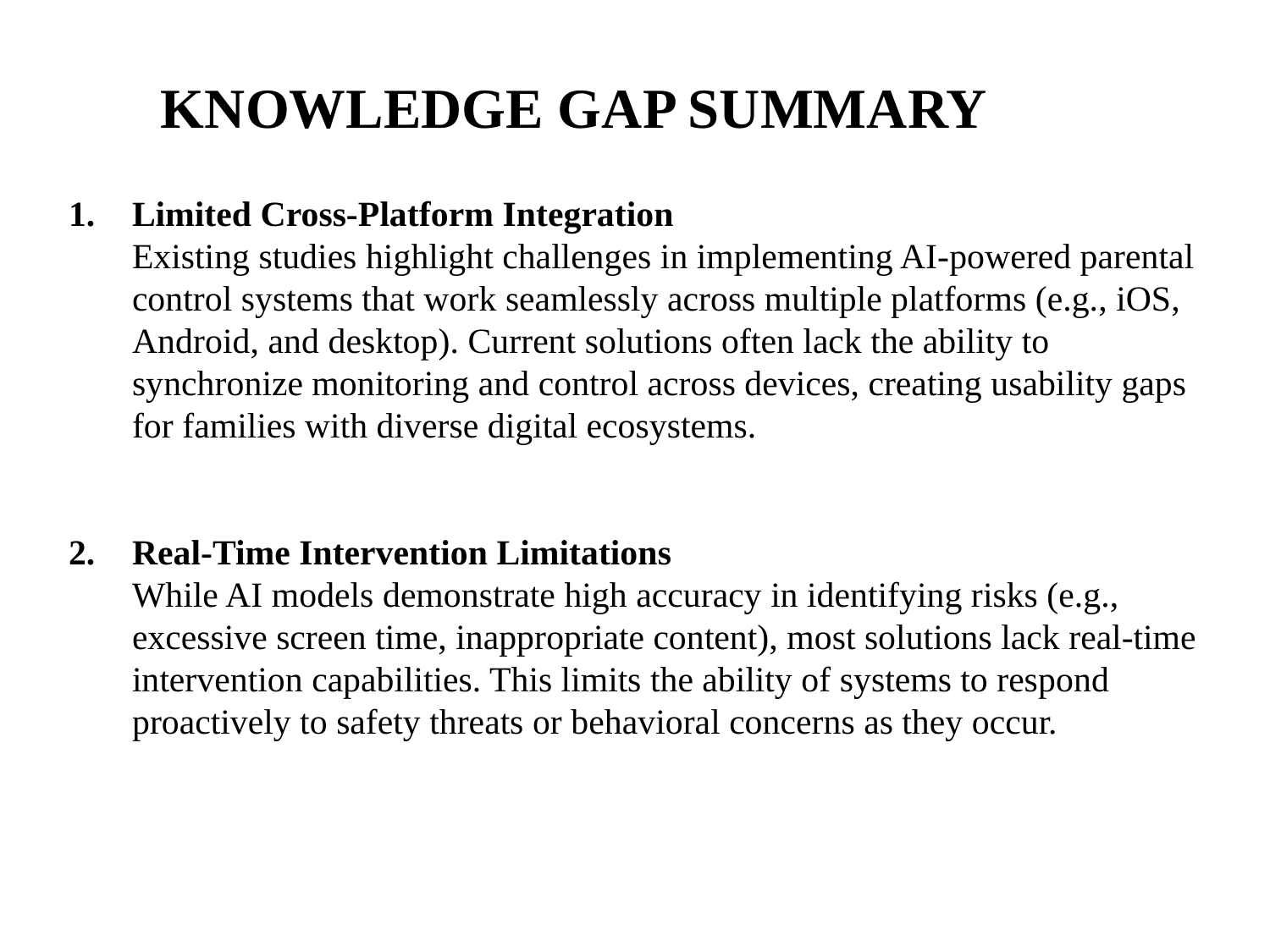

# KNOWLEDGE GAP SUMMARY
Limited Cross-Platform Integration
Existing studies highlight challenges in implementing AI-powered parental control systems that work seamlessly across multiple platforms (e.g., iOS, Android, and desktop). Current solutions often lack the ability to synchronize monitoring and control across devices, creating usability gaps for families with diverse digital ecosystems.

Real-Time Intervention Limitations
While AI models demonstrate high accuracy in identifying risks (e.g., excessive screen time, inappropriate content), most solutions lack real-time intervention capabilities. This limits the ability of systems to respond proactively to safety threats or behavioral concerns as they occur.